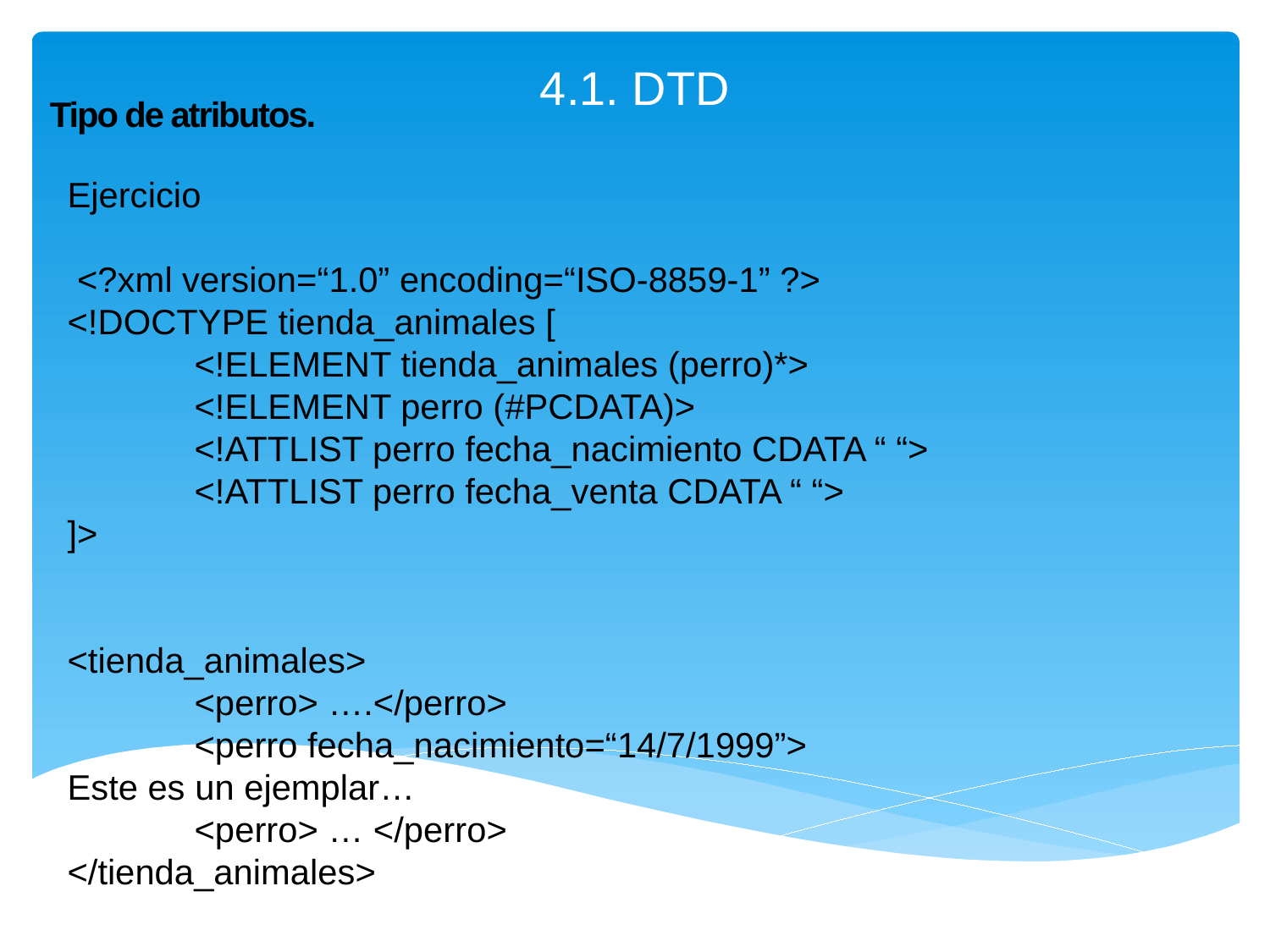

# 4.1. DTD
Tipo de atributos.

Ejercicio

 <?xml version=“1.0” encoding=“ISO-8859-1” ?>
<!DOCTYPE tienda_animales [
	<!ELEMENT tienda_animales (perro)*>
	<!ELEMENT perro (#PCDATA)>
	<!ATTLIST perro fecha_nacimiento CDATA “ “>
	<!ATTLIST perro fecha_venta CDATA “ “>
]>

<tienda_animales>
	<perro> ….</perro>
	<perro fecha_nacimiento=“14/7/1999”>
Este es un ejemplar…
	<perro> … </perro>
</tienda_animales>